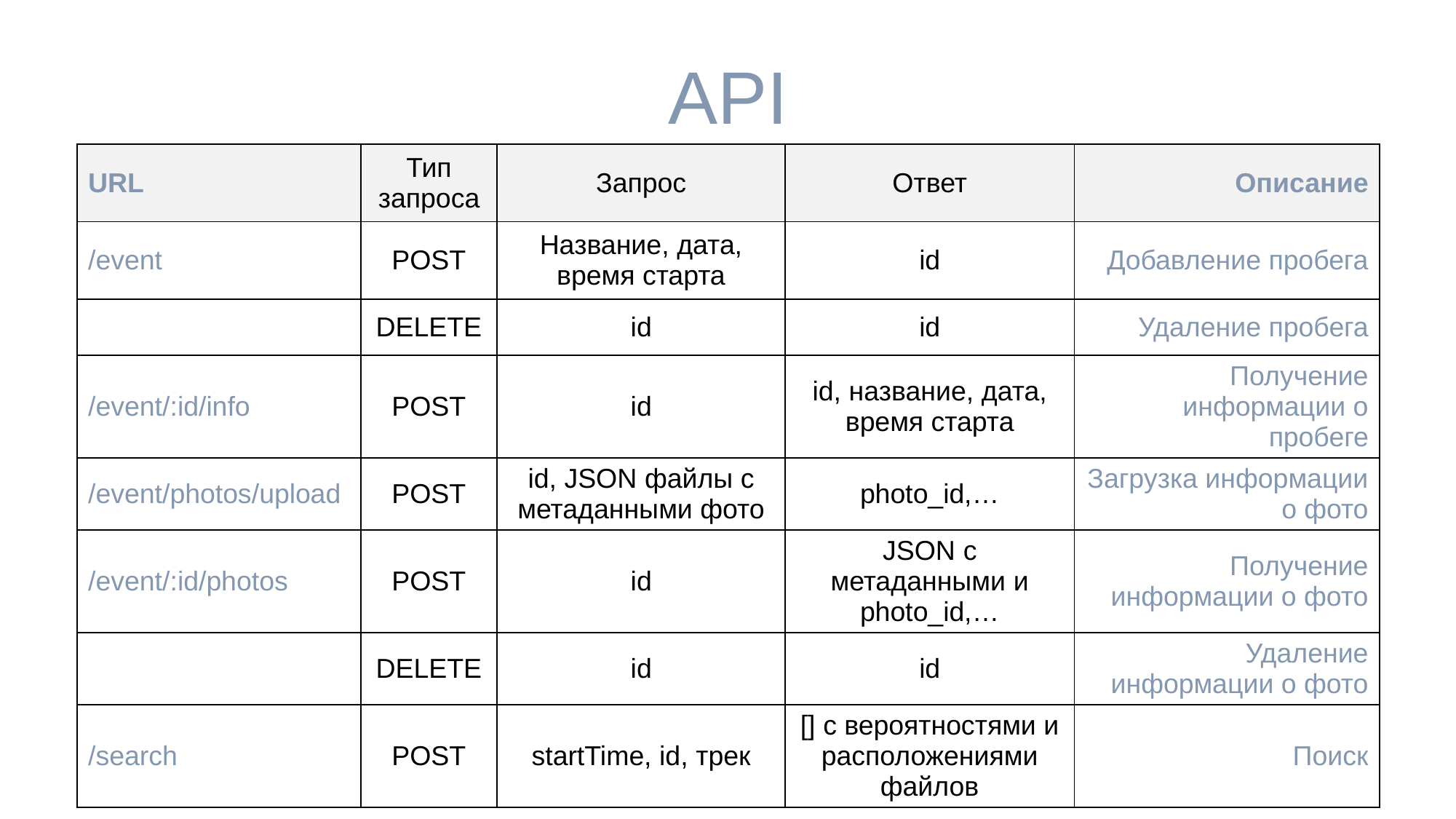

# API
| URL | Тип запроса | Запрос | Ответ | Описание |
| --- | --- | --- | --- | --- |
| /event | POST | Название, дата, время старта | id | Добавление пробега |
|  | DELETE | id | id | Удаление пробега |
| /event/:id/info | POST | id | id, название, дата, время старта | Получение информации о пробеге |
| /event/photos/upload | POST | id, JSON файлы с метаданными фото | photo\_id,… | Загрузка информации о фото |
| /event/:id/photos | POST | id | JSON с метаданными и photo\_id,… | Получение информации о фото |
|  | DELETE | id | id | Удаление информации о фото |
| /search | POST | startTime, id, трек | [] с вероятностями и расположениями файлов | Поиск |